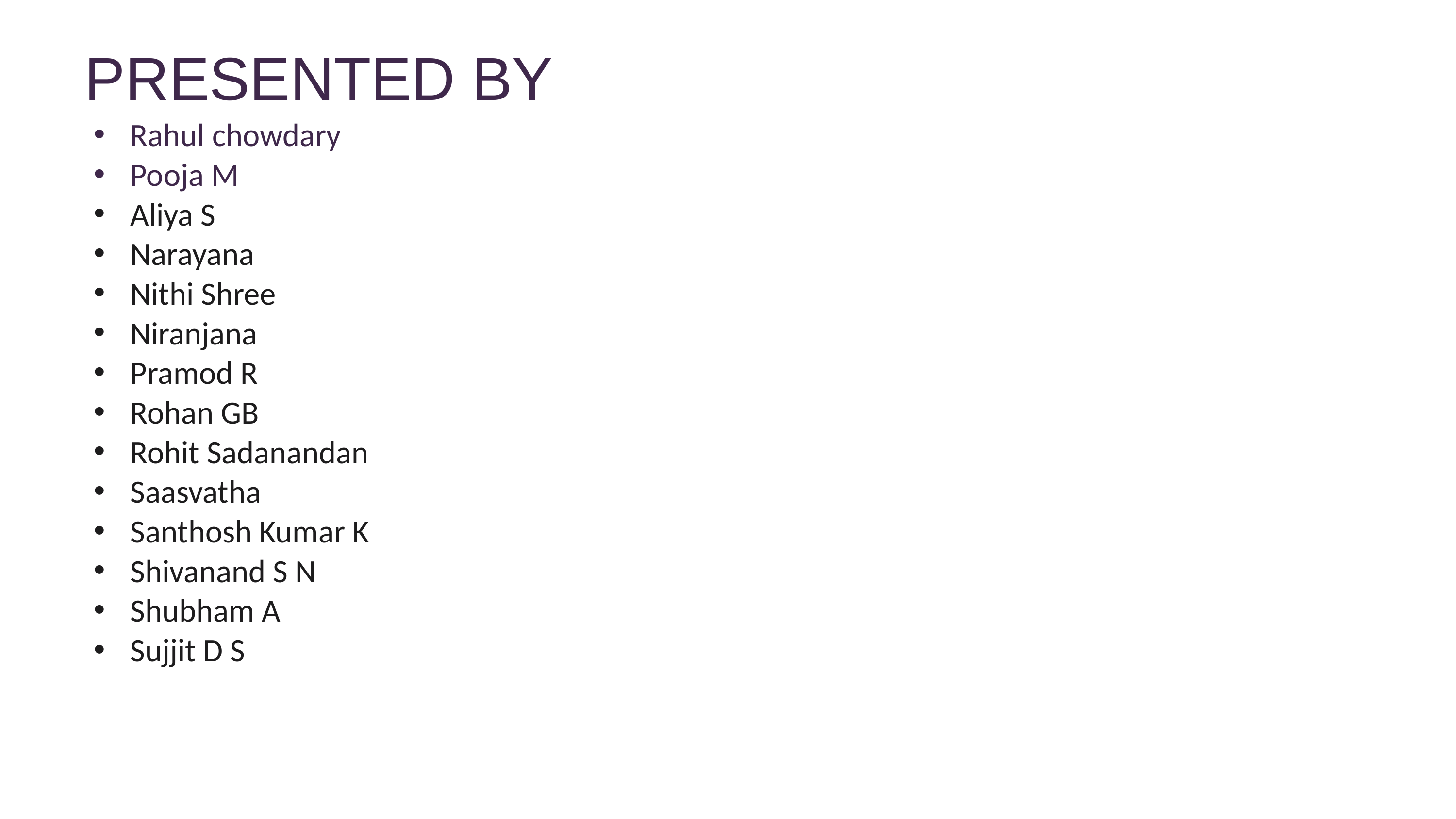

PRESENTED BY
Rahul chowdary
Pooja M
Aliya S
Narayana
Nithi Shree
Niranjana
Pramod R
Rohan GB
Rohit Sadanandan
Saasvatha
Santhosh Kumar K
Shivanand S N
Shubham A
Sujjit D S